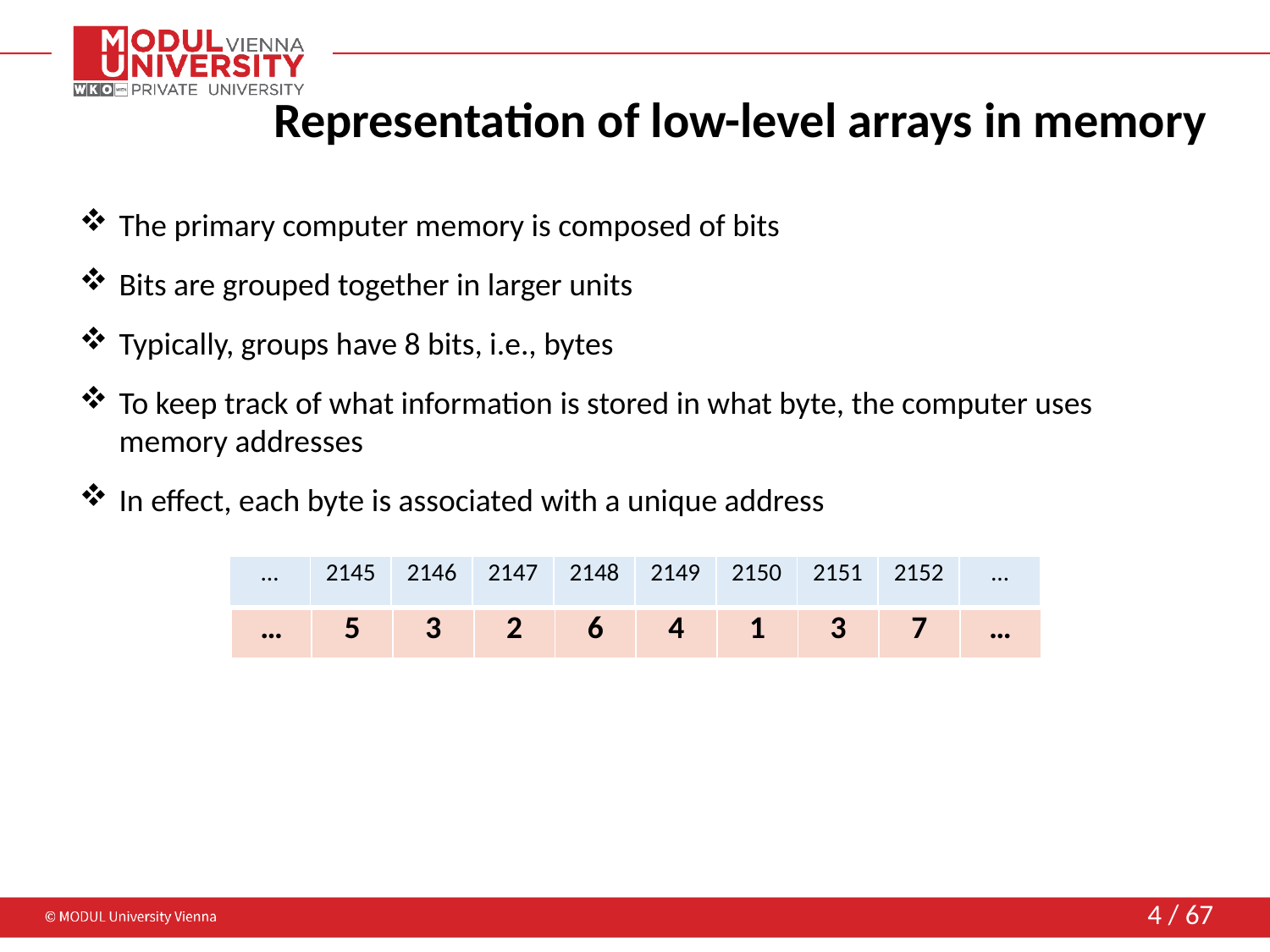

# Representation of low-level arrays in memory
The primary computer memory is composed of bits
Bits are grouped together in larger units
Typically, groups have 8 bits, i.e., bytes
To keep track of what information is stored in what byte, the computer uses memory addresses
In effect, each byte is associated with a unique address
| … | 2145 | 2146 | 2147 | 2148 | 2149 | 2150 | 2151 | 2152 | … |
| --- | --- | --- | --- | --- | --- | --- | --- | --- | --- |
| … | 5 | 3 | 2 | 6 | 4 | 1 | 3 | 7 | … |
| --- | --- | --- | --- | --- | --- | --- | --- | --- | --- |